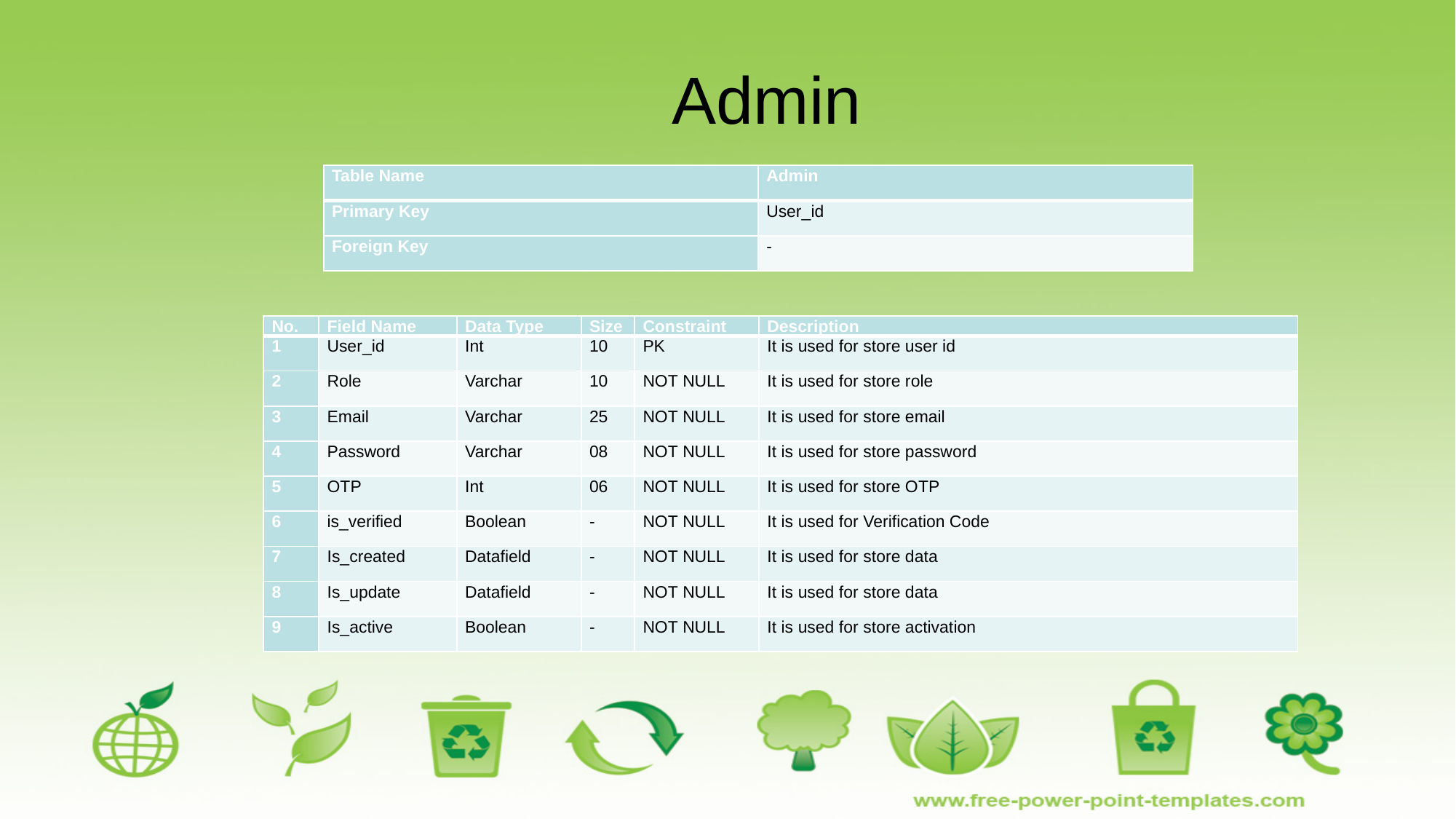

# Admin
| Table Name | Admin |
| --- | --- |
| Primary Key | User\_id |
| Foreign Key | - |
| No. | Field Name | Data Type | Size | Constraint | Description |
| --- | --- | --- | --- | --- | --- |
| 1 | User\_id | Int | 10 | PK | It is used for store user id |
| 2 | Role | Varchar | 10 | NOT NULL | It is used for store role |
| 3 | Email | Varchar | 25 | NOT NULL | It is used for store email |
| 4 | Password | Varchar | 08 | NOT NULL | It is used for store password |
| 5 | OTP | Int | 06 | NOT NULL | It is used for store OTP |
| 6 | is\_verified | Boolean | - | NOT NULL | It is used for Verification Code |
| 7 | Is\_created | Datafield | - | NOT NULL | It is used for store data |
| 8 | Is\_update | Datafield | - | NOT NULL | It is used for store data |
| 9 | Is\_active | Boolean | - | NOT NULL | It is used for store activation |